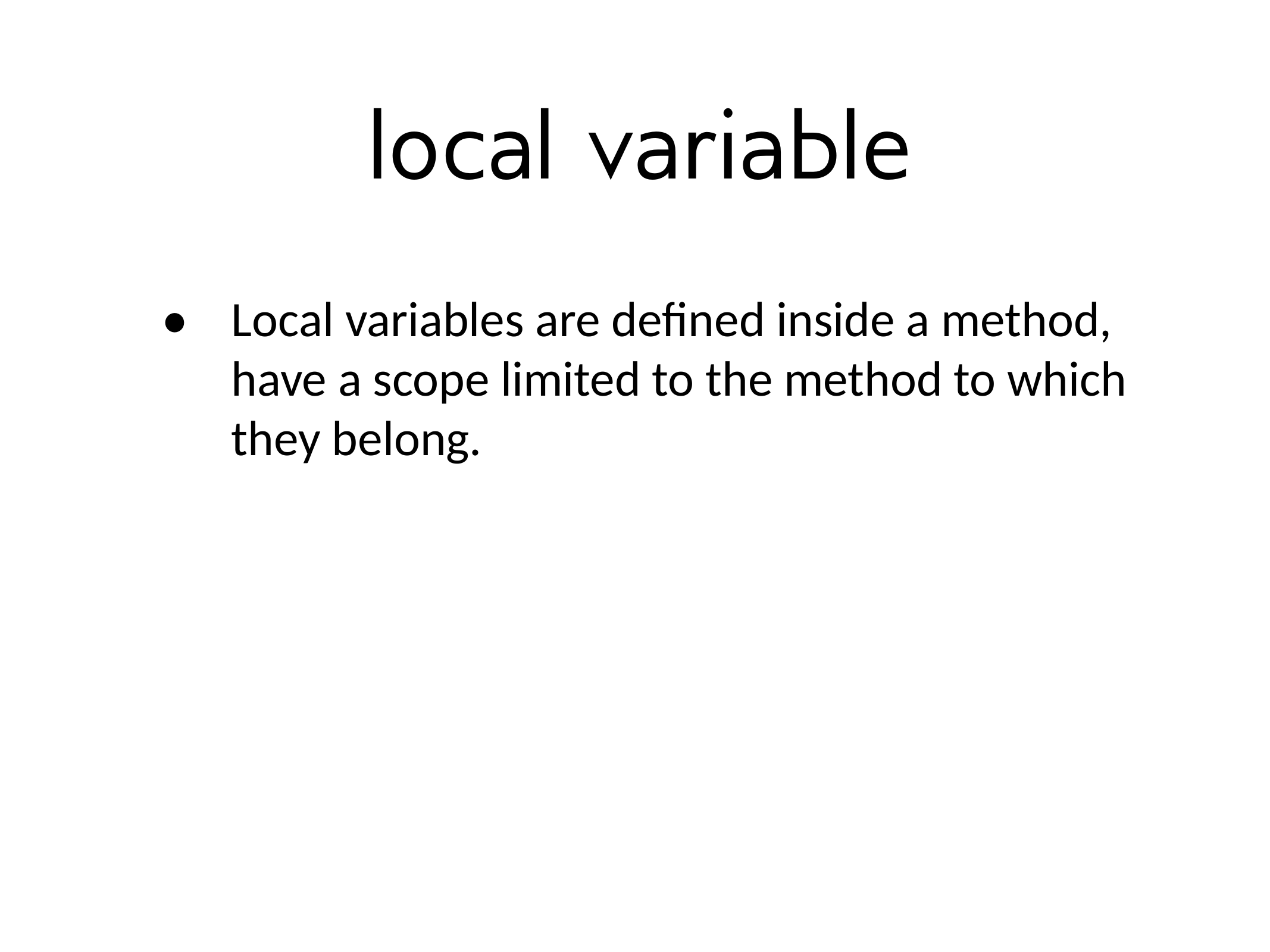

# local variable
•
Local variables are defined inside a method,
have a scope limited to the method to which
they belong.